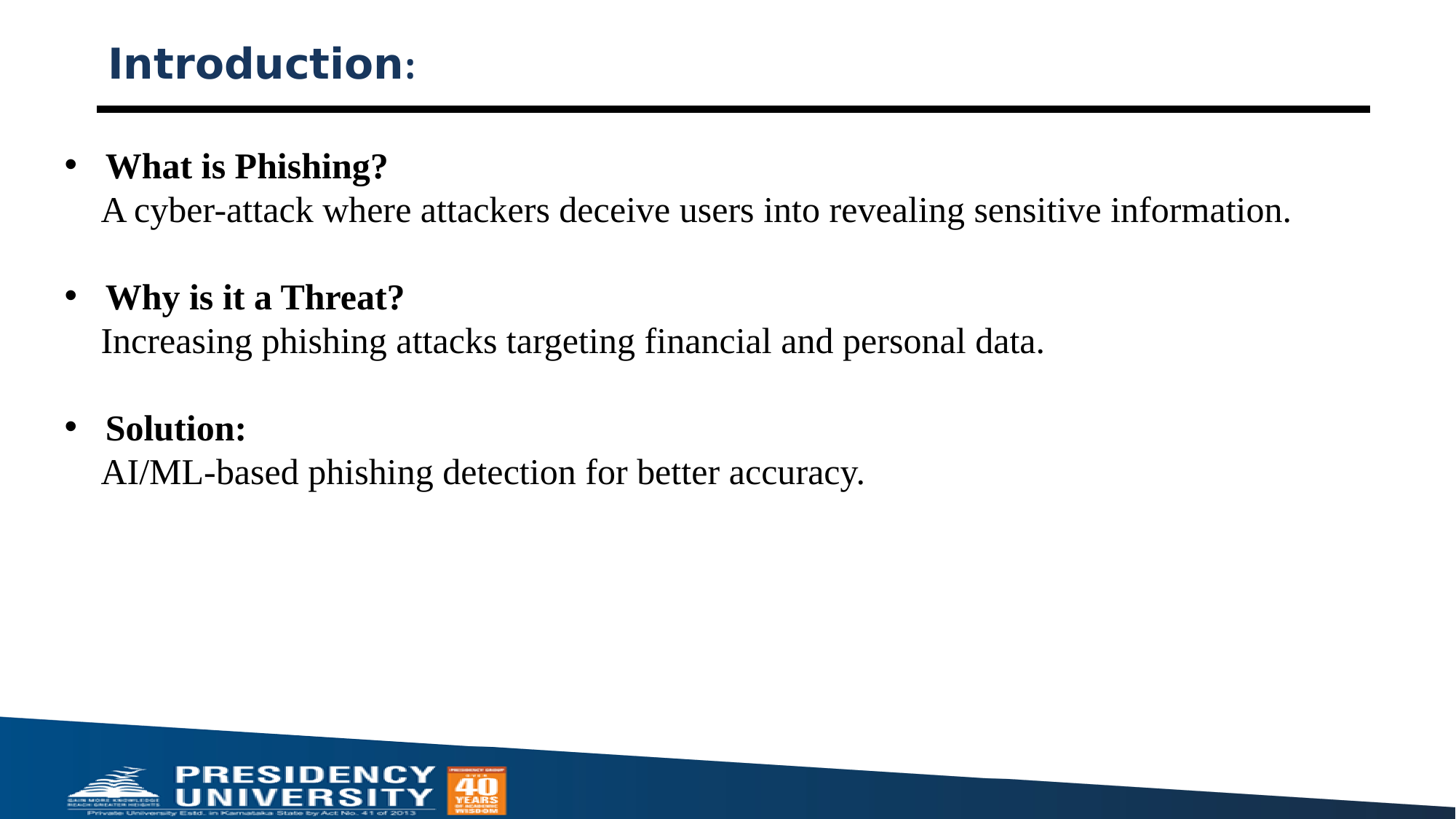

# Introduction:
What is Phishing?
    A cyber-attack where attackers deceive users into revealing sensitive information.

Why is it a Threat?
    Increasing phishing attacks targeting financial and personal data.

Solution:
    AI/ML-based phishing detection for better accuracy.